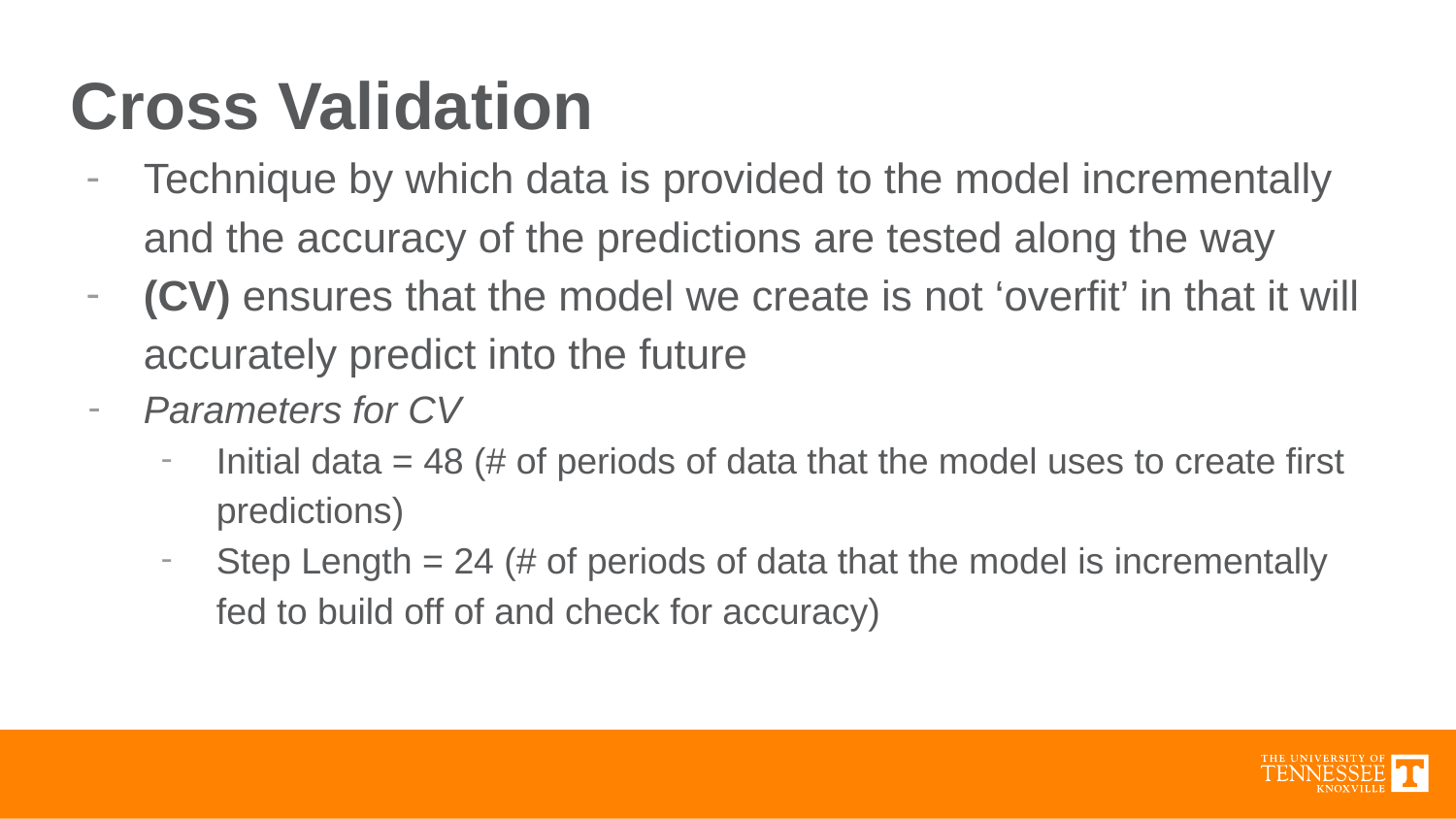

Cross Validation
Technique by which data is provided to the model incrementally and the accuracy of the predictions are tested along the way
(CV) ensures that the model we create is not ‘overfit’ in that it will accurately predict into the future
Parameters for CV
Initial data = 48 (# of periods of data that the model uses to create first predictions)
Step Length = 24 (# of periods of data that the model is incrementally fed to build off of and check for accuracy)